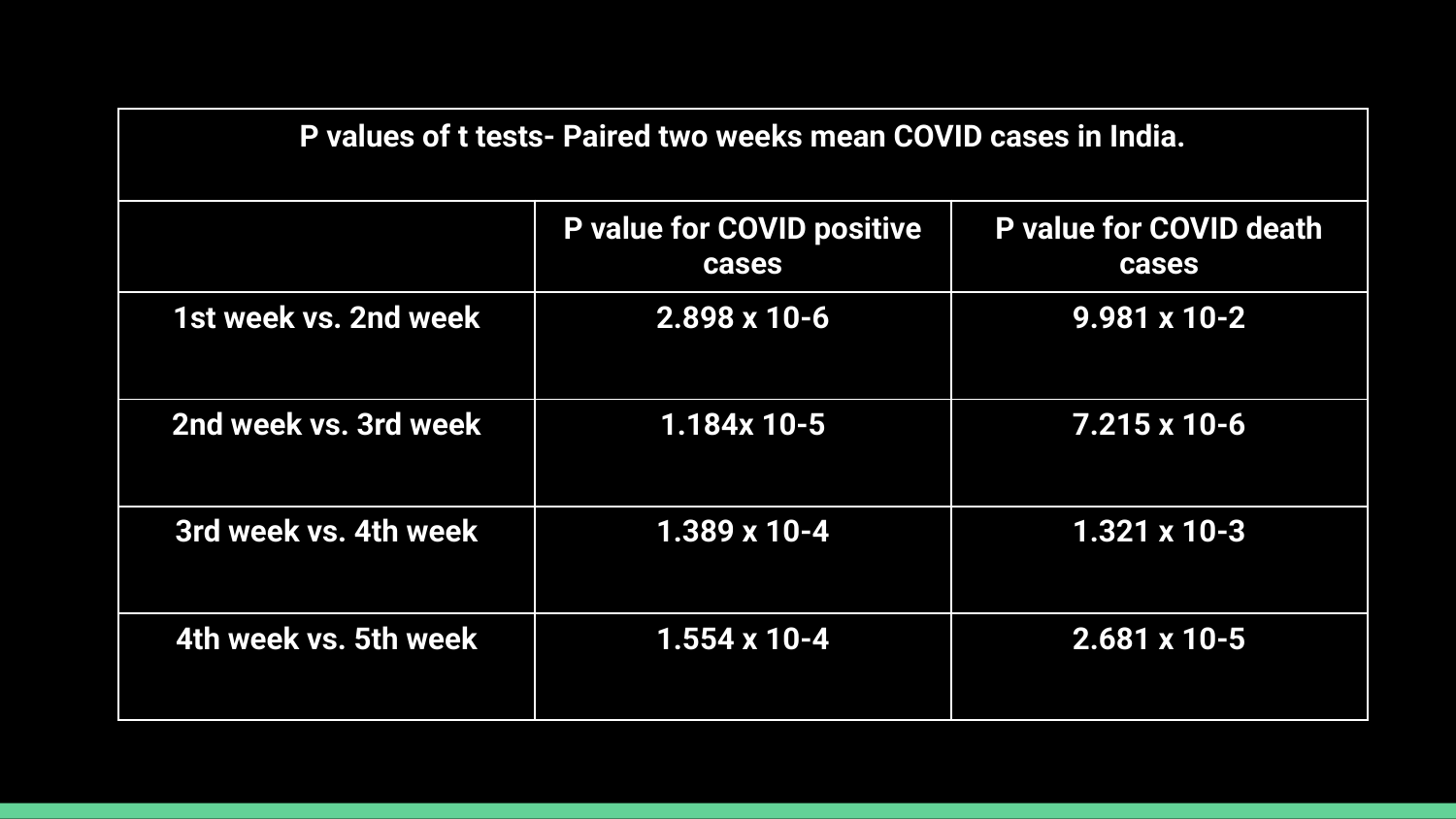

| P values of t tests- Paired two weeks mean COVID cases in India. |  |  |
| --- | --- | --- |
|  | P value for COVID positive cases | P value for COVID death cases |
| 1st week vs. 2nd week | 2.898 x 10-6 | 9.981 x 10-2 |
| 2nd week vs. 3rd week | 1.184x 10-5 | 7.215 x 10-6 |
| 3rd week vs. 4th week | 1.389 x 10-4 | 1.321 x 10-3 |
| 4th week vs. 5th week | 1.554 x 10-4 | 2.681 x 10-5 |